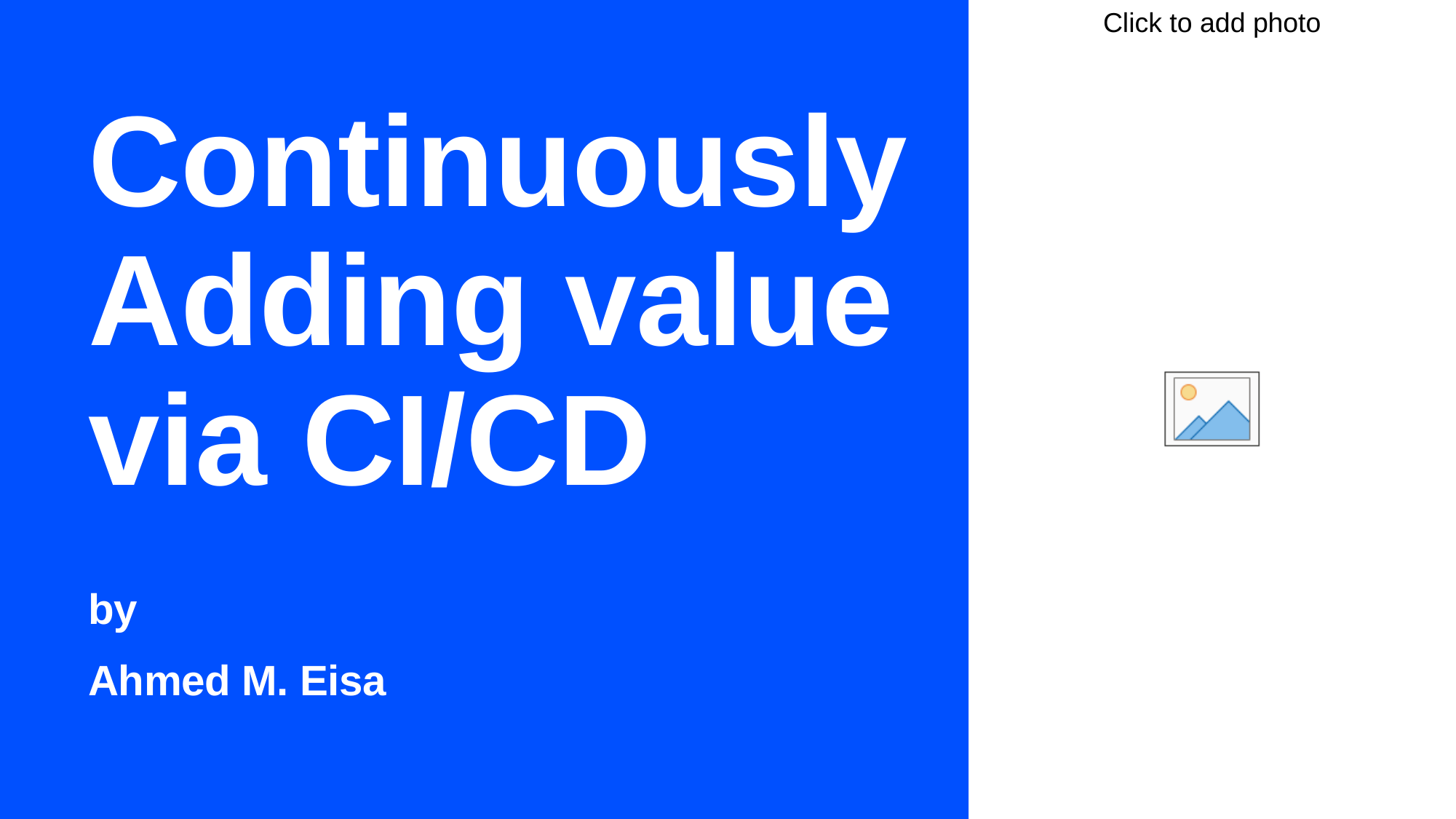

# Continuously Adding value via CI/CD
by
Ahmed M. Eisa